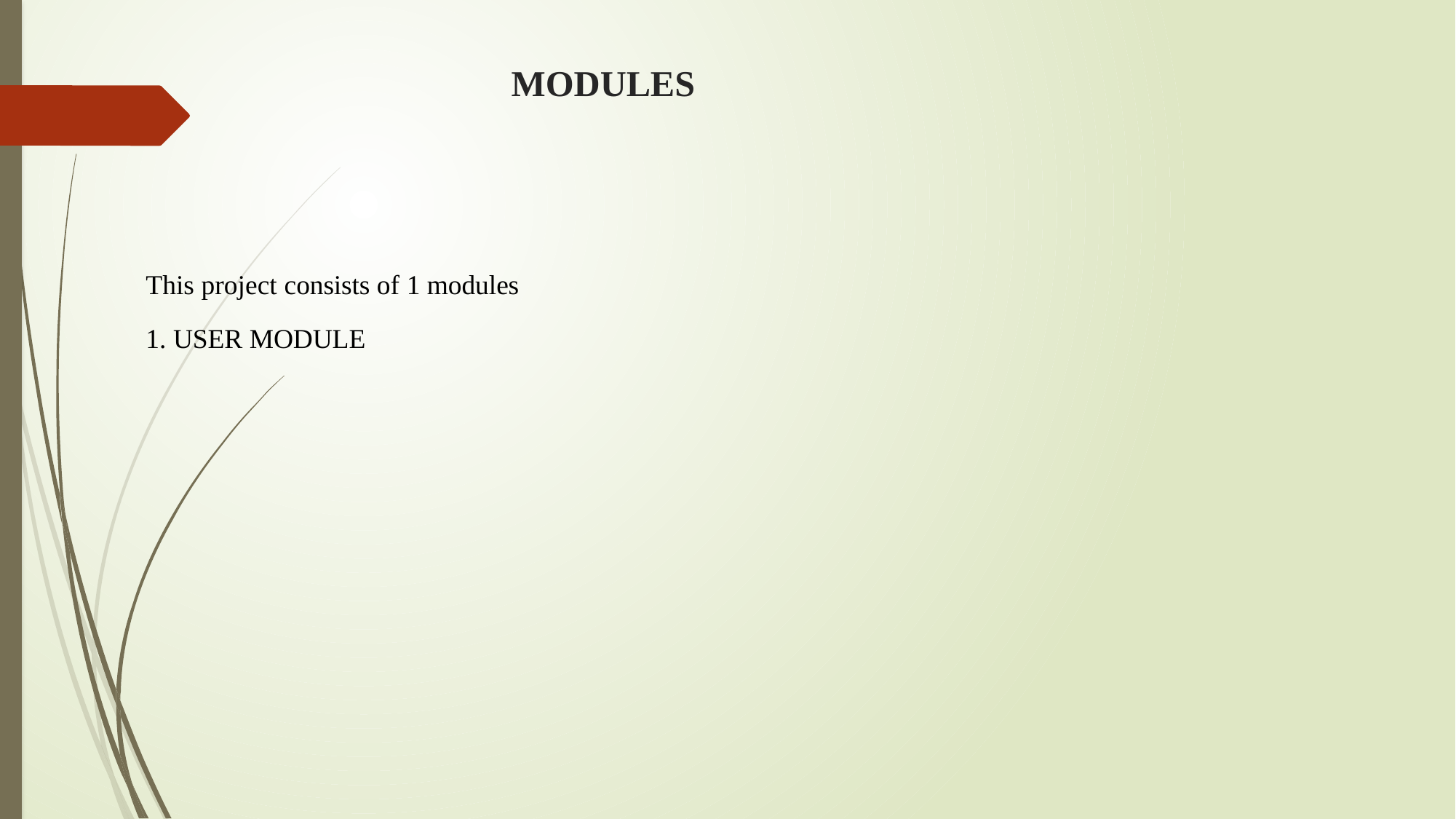

# MODULES
This project consists of 1 modules
1. USER MODULE